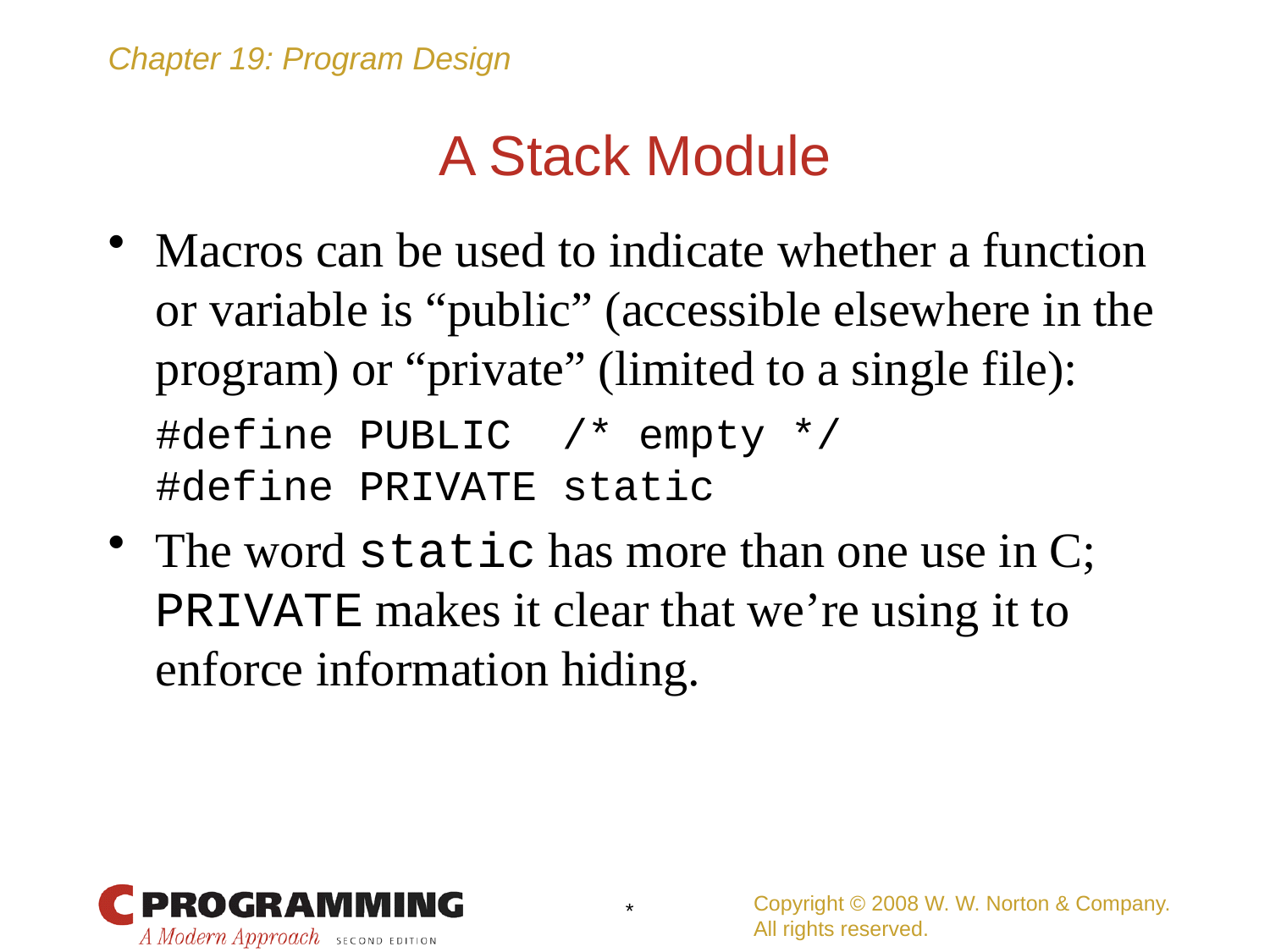

# A Stack Module
Macros can be used to indicate whether a function or variable is “public” (accessible elsewhere in the program) or “private” (limited to a single file):
	#define PUBLIC  /* empty */
	#define PRIVATE static
The word static has more than one use in C; PRIVATE makes it clear that we’re using it to enforce information hiding.
Copyright © 2008 W. W. Norton & Company.
All rights reserved.
*